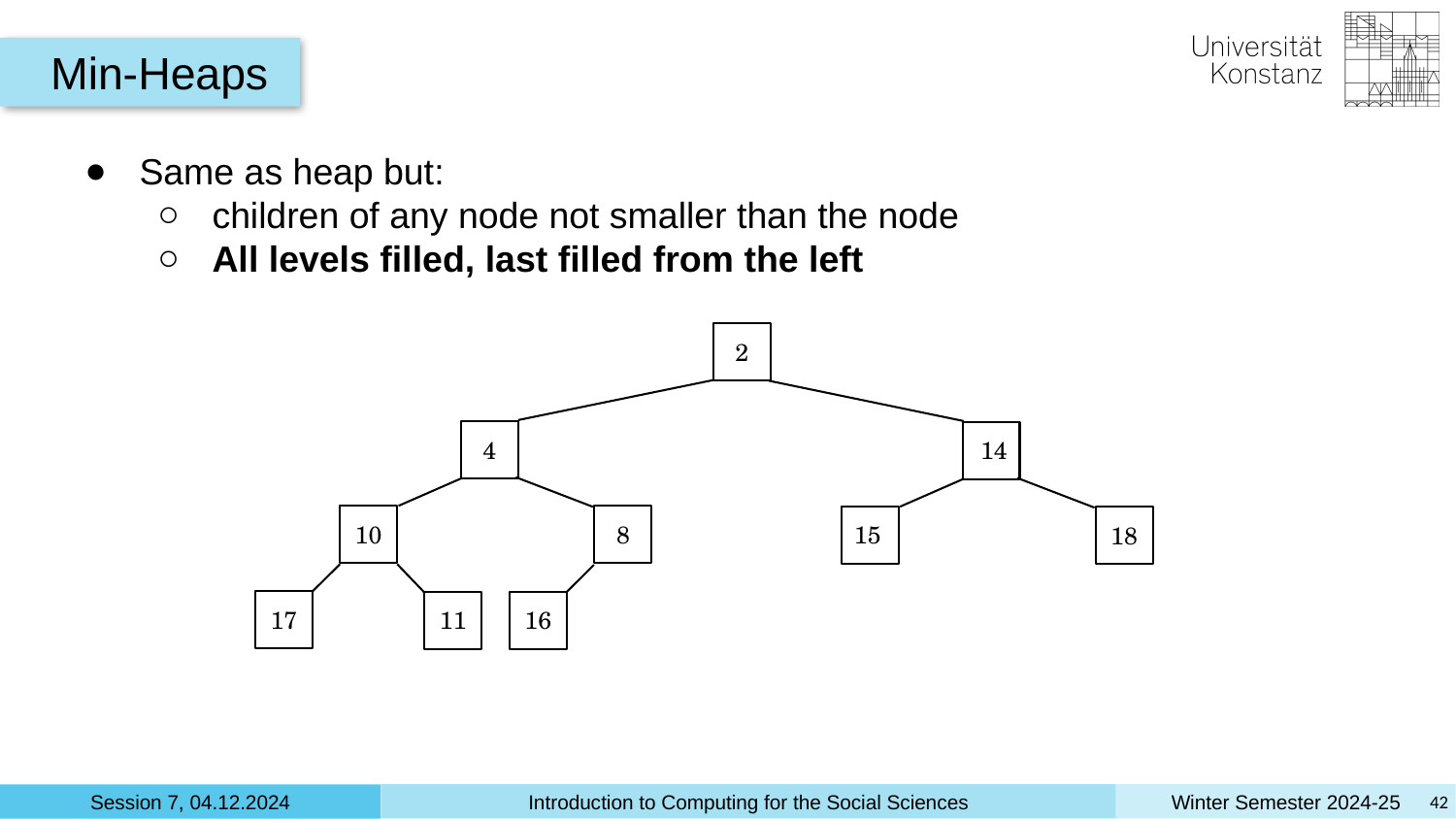

Min-Heaps
Same as heap but:
children of any node not smaller than the node
All levels filled, last filled from the left

2

4
14

8
10
15
18

17
11
16